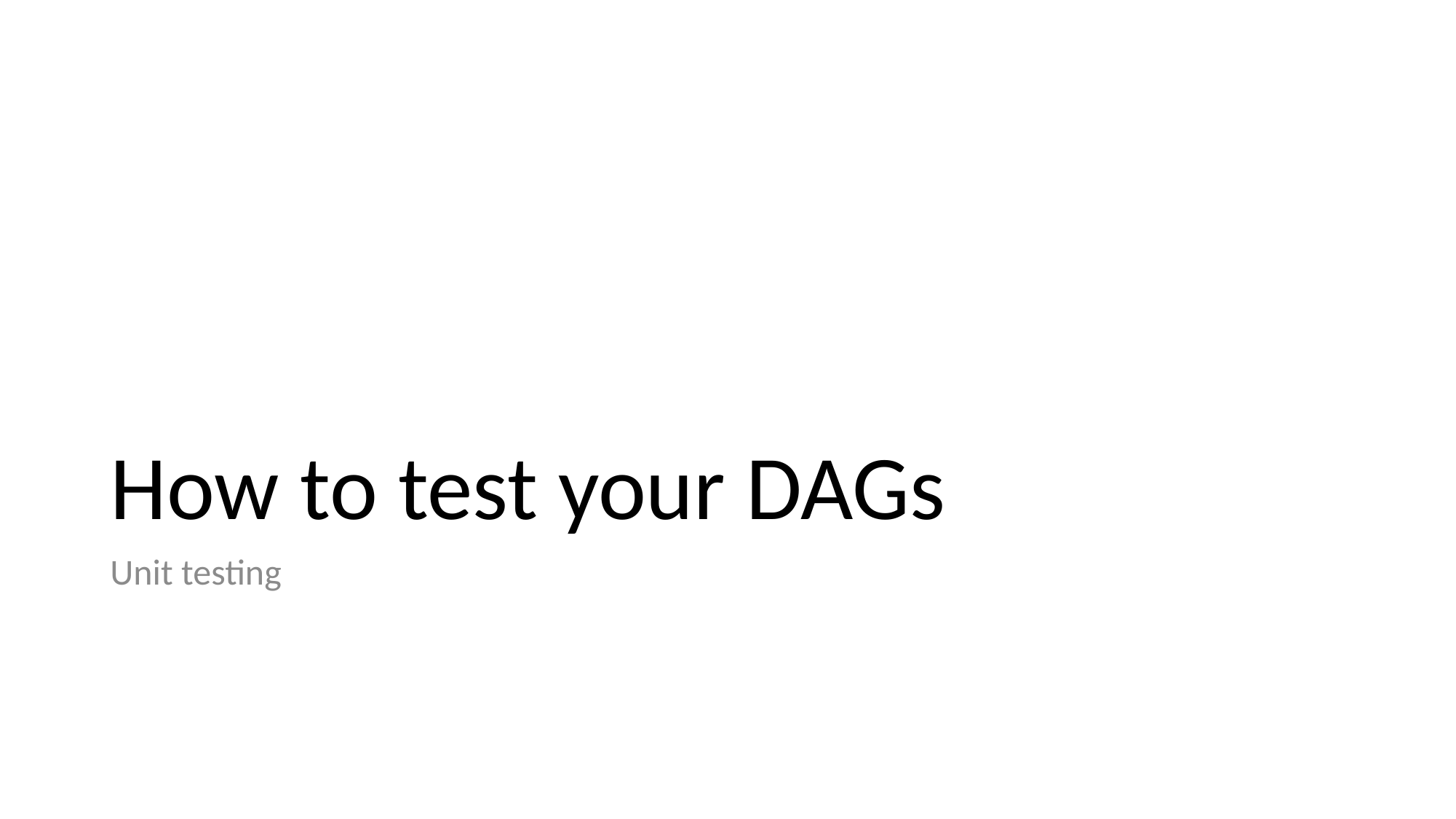

# How to test your DAGs
Unit testing